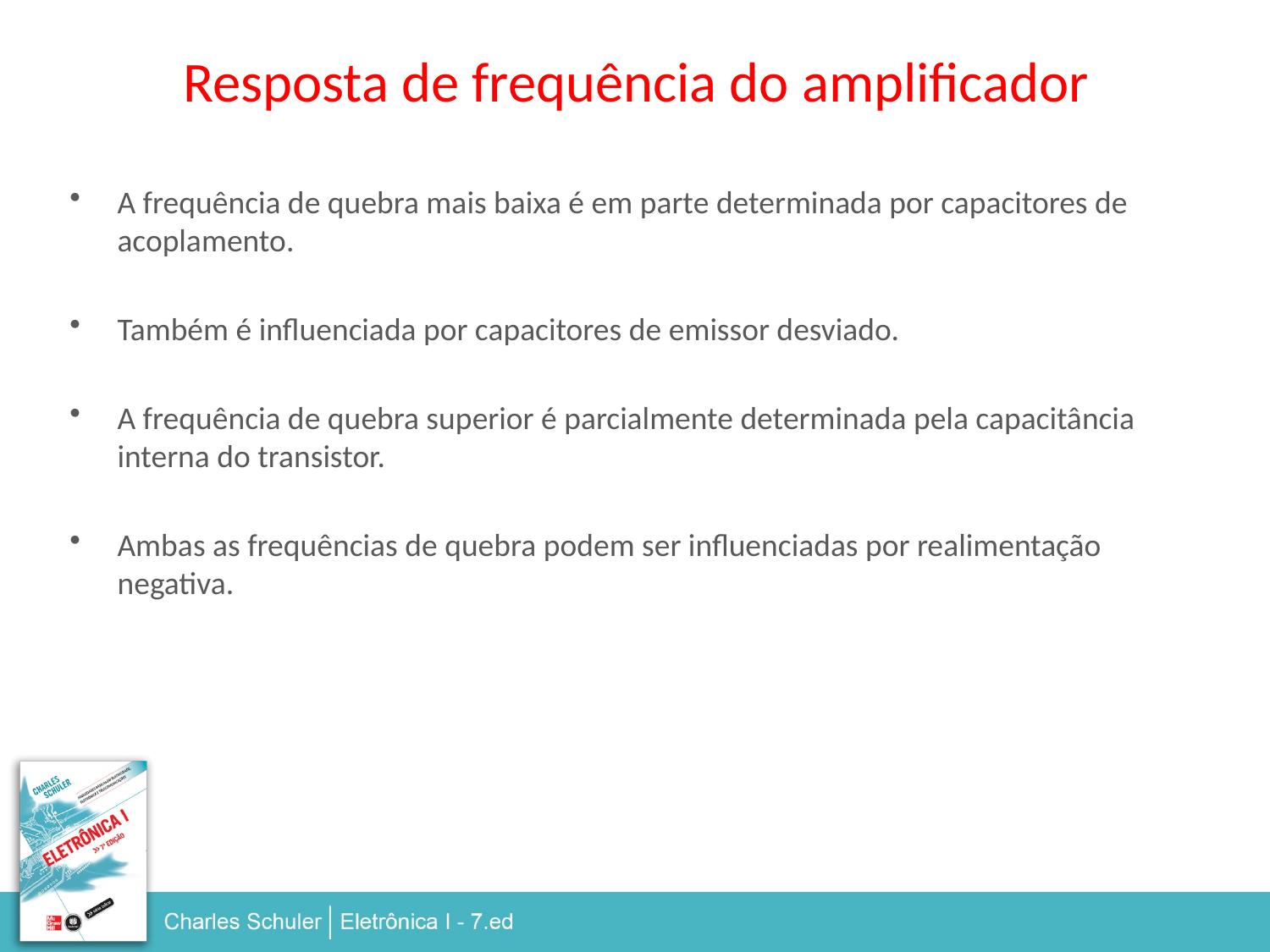

# Resposta de frequência do amplificador
A frequência de quebra mais baixa é em parte determinada por capacitores de acoplamento.

Também é influenciada por capacitores de emissor desviado.

A frequência de quebra superior é parcialmente determinada pela capacitância interna do transistor.

Ambas as frequências de quebra podem ser influenciadas por realimentação negativa.